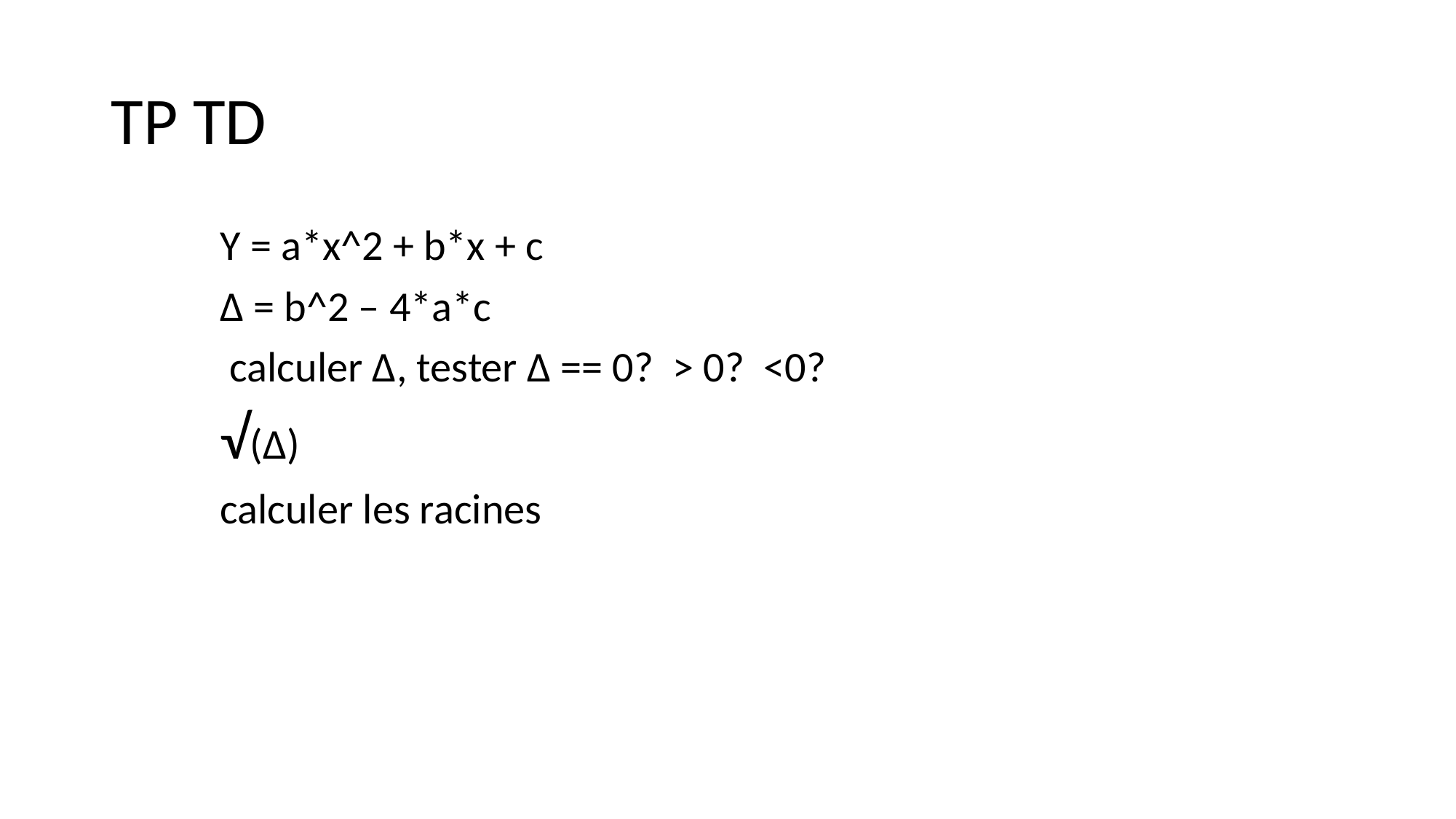

# TP TD
	Y = a*x^2 + b*x + c
	Δ = b^2 – 4*a*c
	 calculer Δ, tester Δ == 0?  > 0?  <0?
	√(Δ)
	calculer les racines